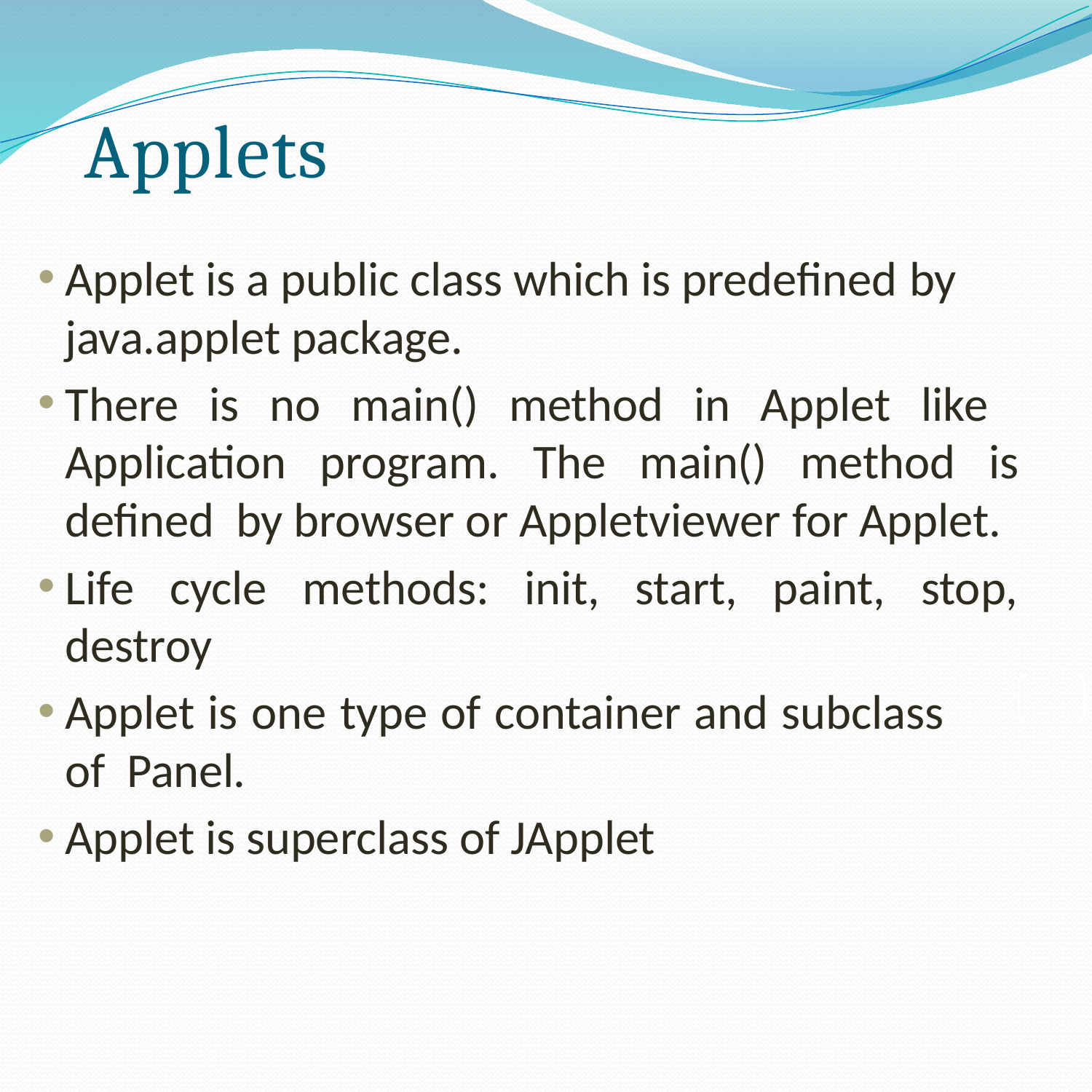

# Applets
Applet is a public class which is predefined by
java.applet package.
There is no main() method in Applet like  Application program. The main() method is defined  by browser or Appletviewer for Applet.
Life cycle methods: init, start, paint, stop, destroy
Applet is one type of container and subclass of  Panel.
Applet is superclass of JApplet